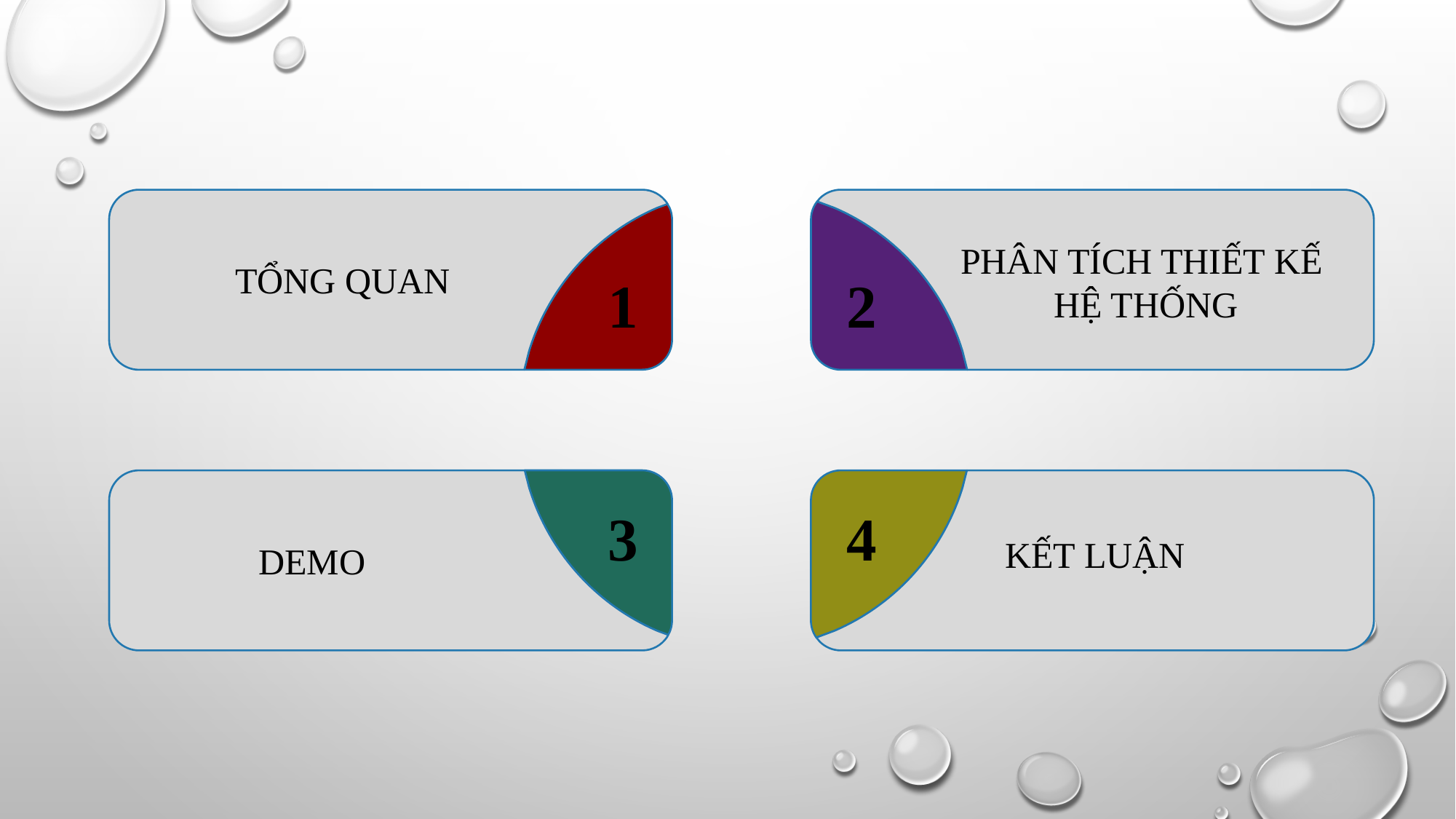

PHÂN TÍCH THIẾT KẾ
HỆ THỐNG
TỔNG QUAN
1
2

3
4
KẾT LUẬN
DEMO